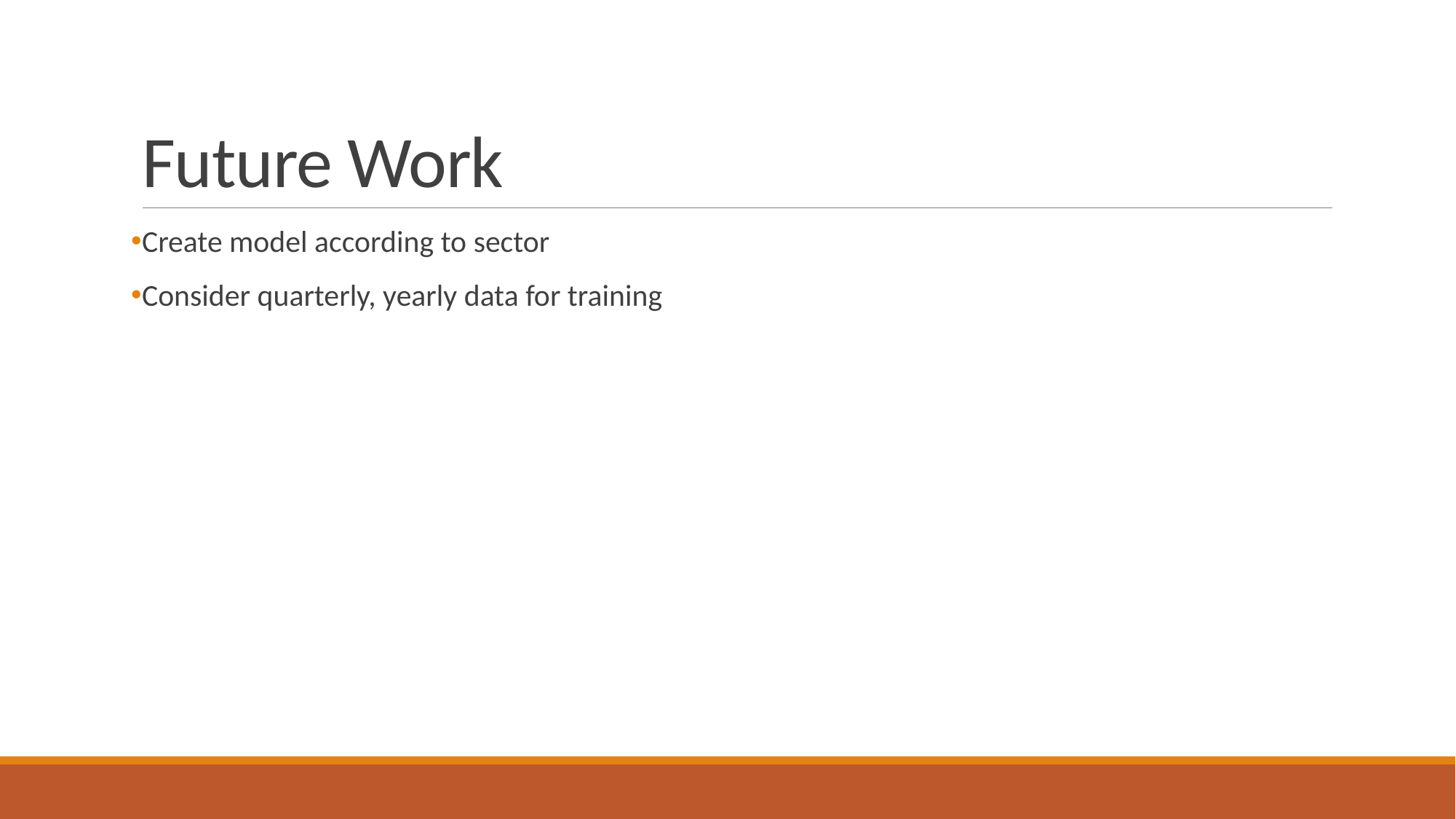

# Future Work
Create model according to sector
Consider quarterly, yearly data for training